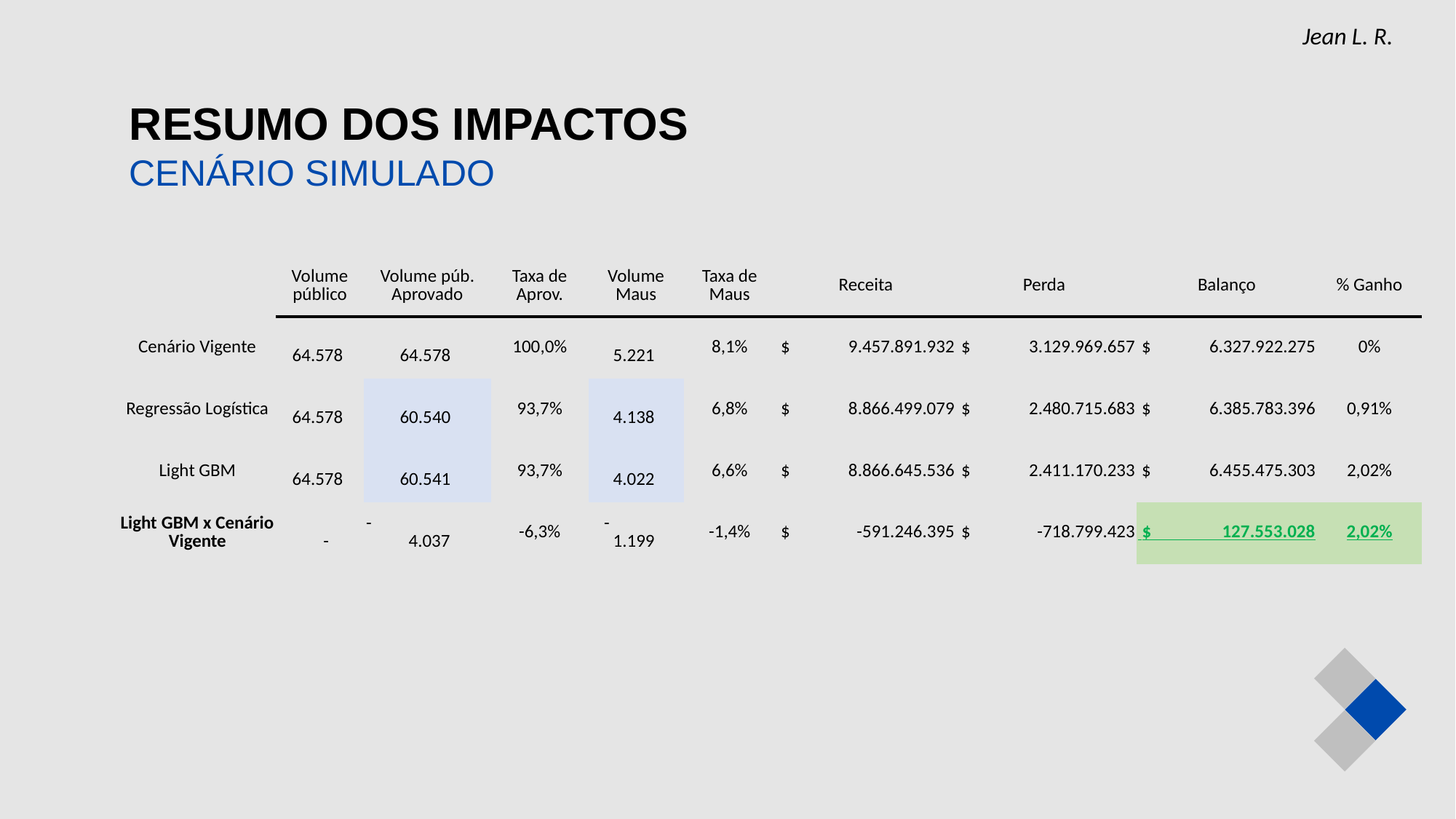

Jean L. R.
RESUMO DOS IMPACTOS
CENÁRIO SIMULADO
|  | Volume público | Volume púb. Aprovado | Taxa de Aprov. | Volume Maus | Taxa de Maus | Receita | Perda | Balanço | % Ganho |
| --- | --- | --- | --- | --- | --- | --- | --- | --- | --- |
| Cenário Vigente | 64.578 | 64.578 | 100,0% | 5.221 | 8,1% | $ 9.457.891.932 | $ 3.129.969.657 | $ 6.327.922.275 | 0% |
| Regressão Logística | 64.578 | 60.540 | 93,7% | 4.138 | 6,8% | $ 8.866.499.079 | $ 2.480.715.683 | $ 6.385.783.396 | 0,91% |
| Light GBM | 64.578 | 60.541 | 93,7% | 4.022 | 6,6% | $ 8.866.645.536 | $ 2.411.170.233 | $ 6.455.475.303 | 2,02% |
| Light GBM x Cenário Vigente | - | - 4.037 | -6,3% | - 1.199 | -1,4% | $ -591.246.395 | $ -718.799.423 | $ 127.553.028 | 2,02% |